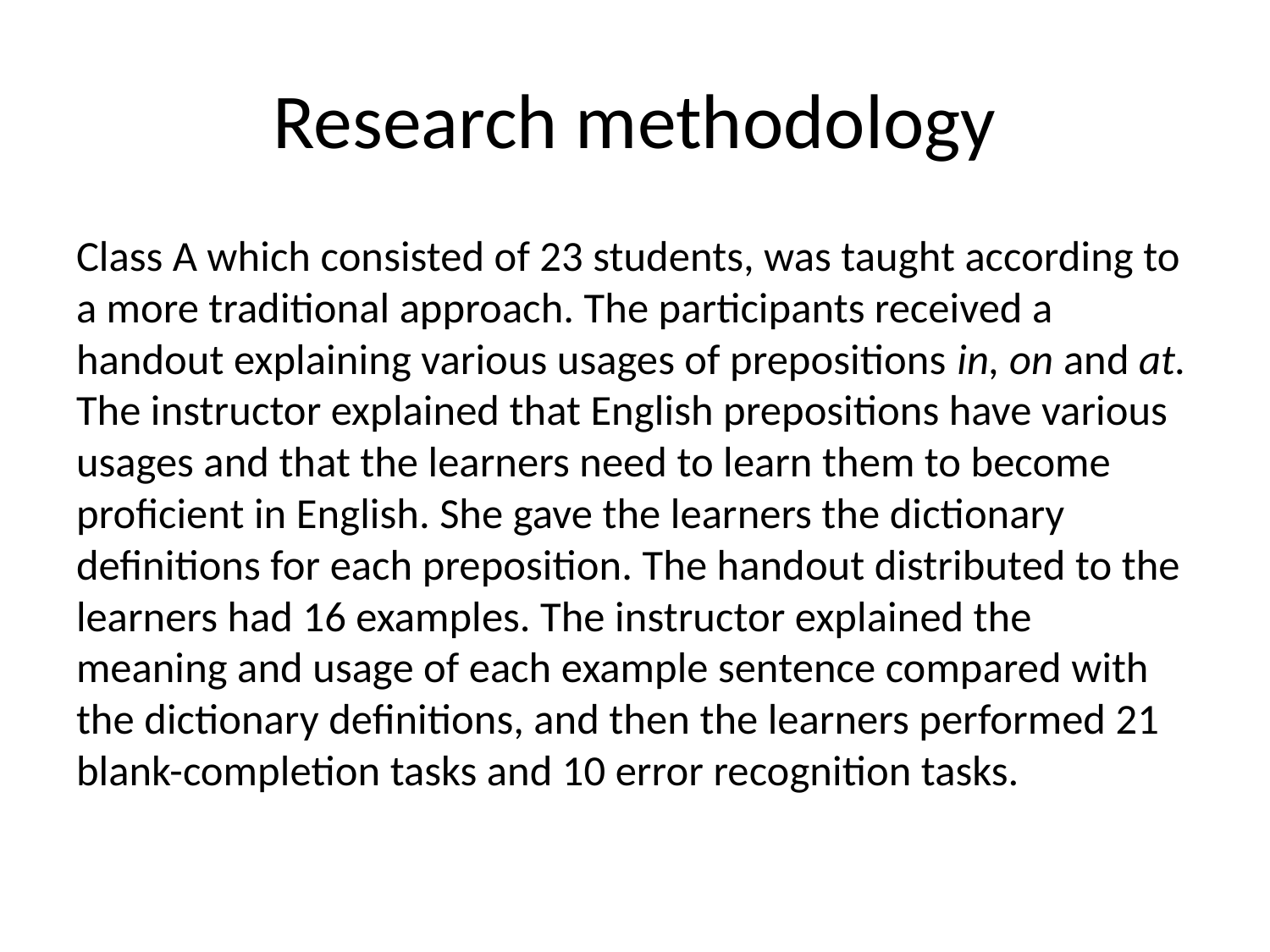

# Research methodology
Class A which consisted of 23 students, was taught according to a more traditional approach. The participants received a handout explaining various usages of prepositions in, on and at. The instructor explained that English prepositions have various usages and that the learners need to learn them to become proficient in English. She gave the learners the dictionary definitions for each preposition. The handout distributed to the learners had 16 examples. The instructor explained the meaning and usage of each example sentence compared with the dictionary definitions, and then the learners performed 21 blank-completion tasks and 10 error recognition tasks.